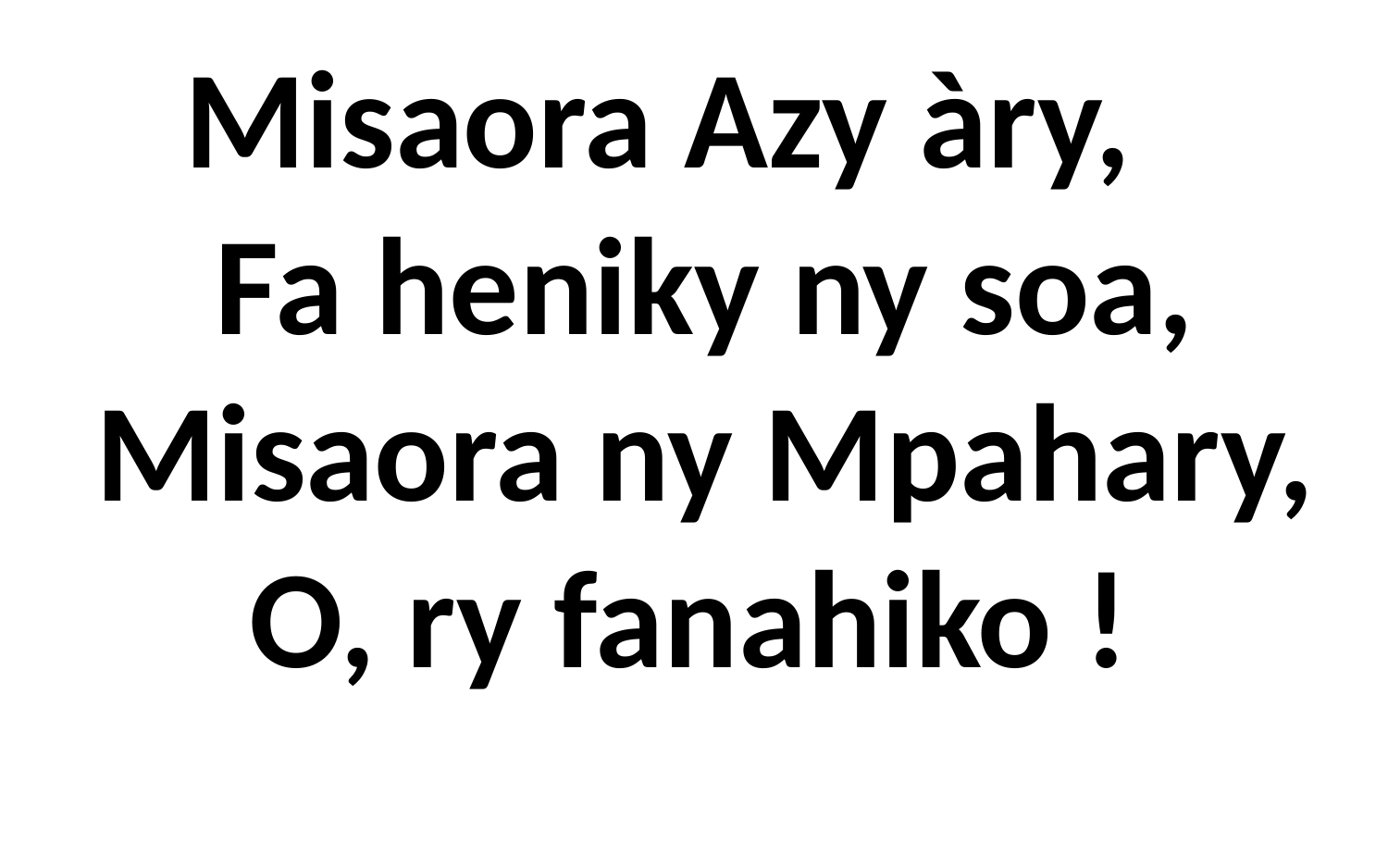

# Misaora Azy àry, Fa heniky ny soa, Misaora ny Mpahary, O, ry fanahiko !